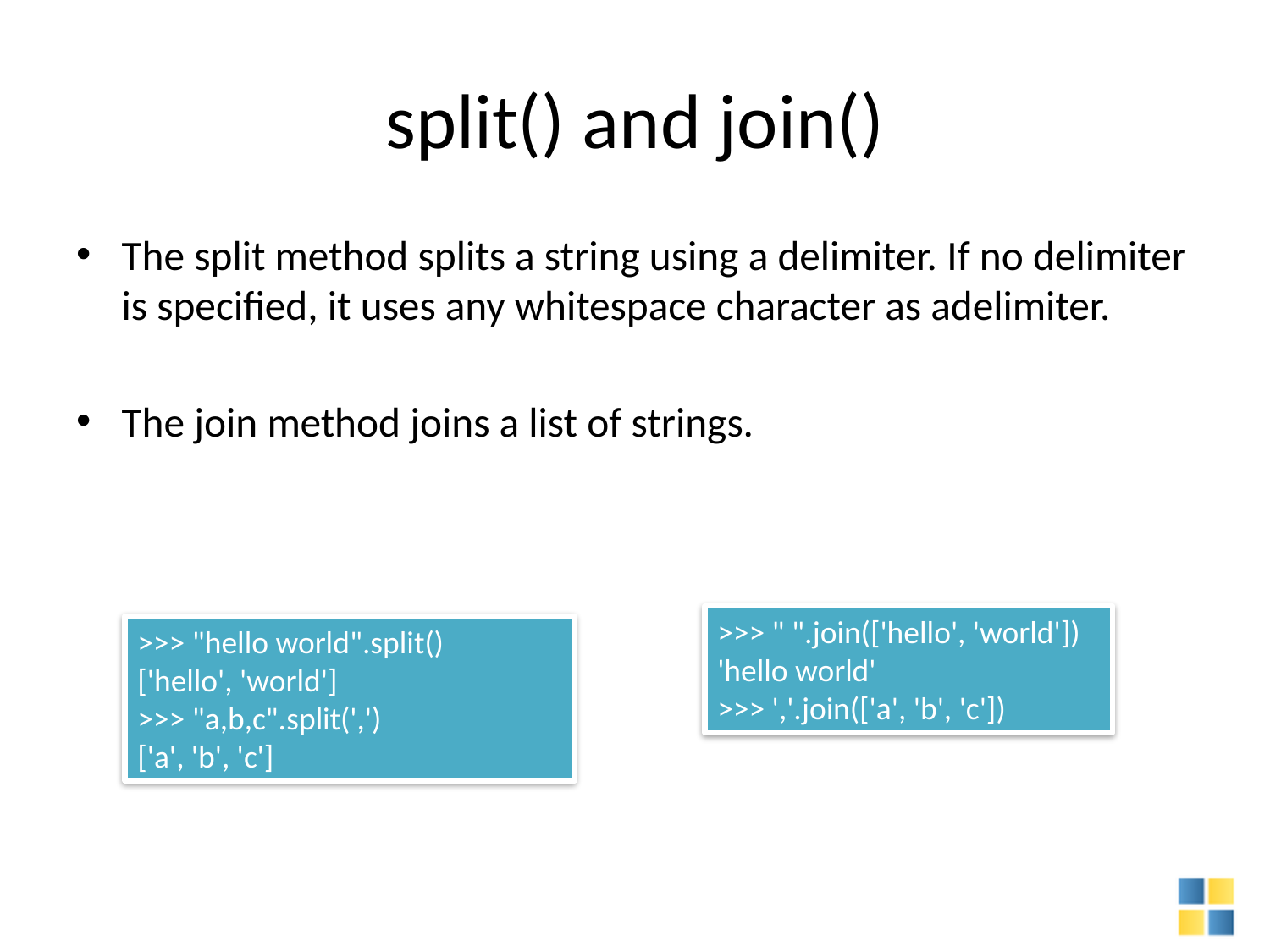

# split() and join()
The split method splits a string using a delimiter. If no delimiter is specified, it uses any whitespace character as adelimiter.

The join method joins a list of strings.

>>> " ".join(['hello', 'world'])
'hello world'
>>> ','.join(['a', 'b', 'c'])
>>> "hello world".split()
['hello', 'world']
>>> "a,b,c".split(',')
['a', 'b', 'c']